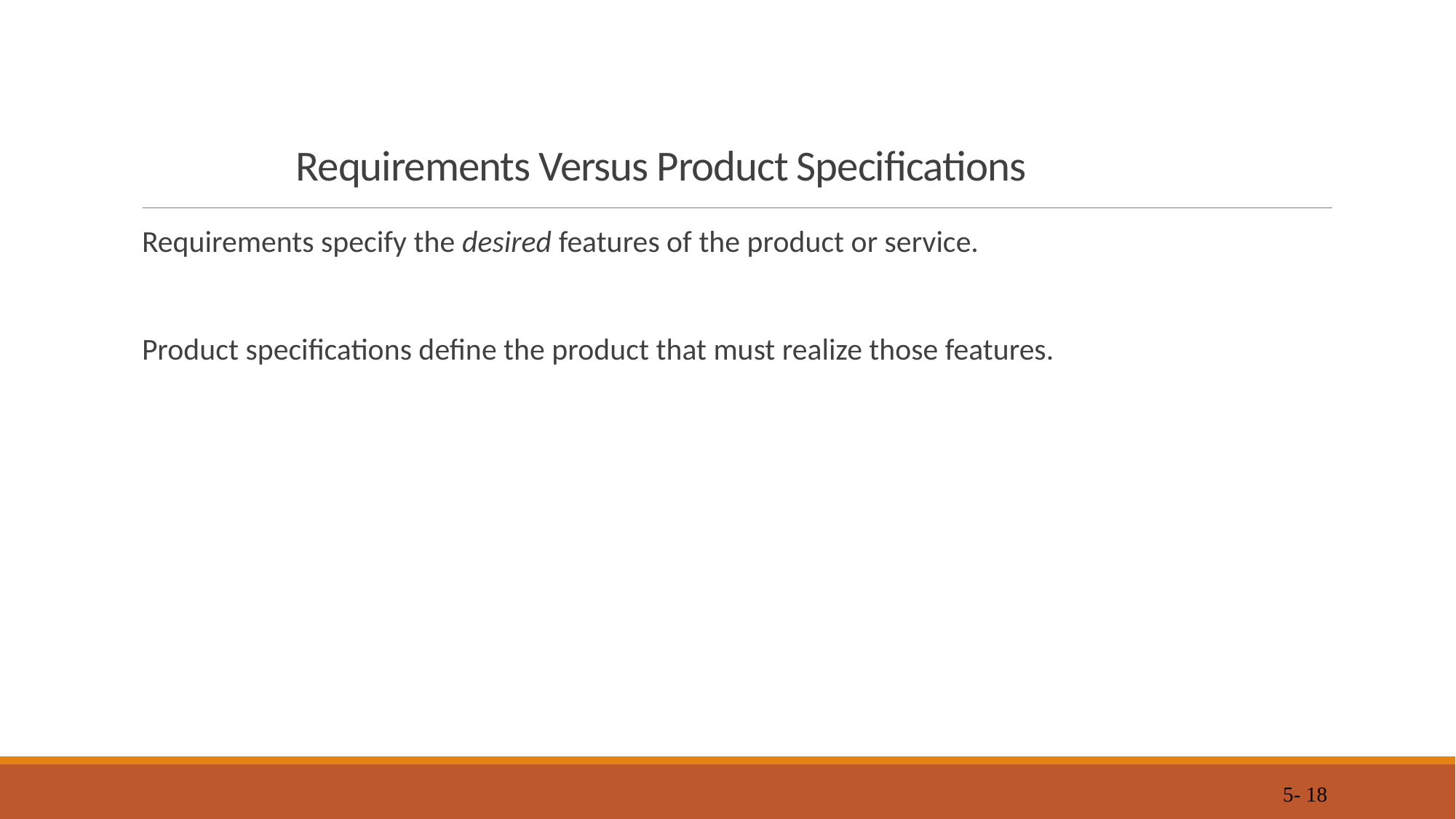

# Requirements Versus Product Specifications
Requirements specify the desired features of the product or service.

Product specifications define the product that must realize those features.
5- 18